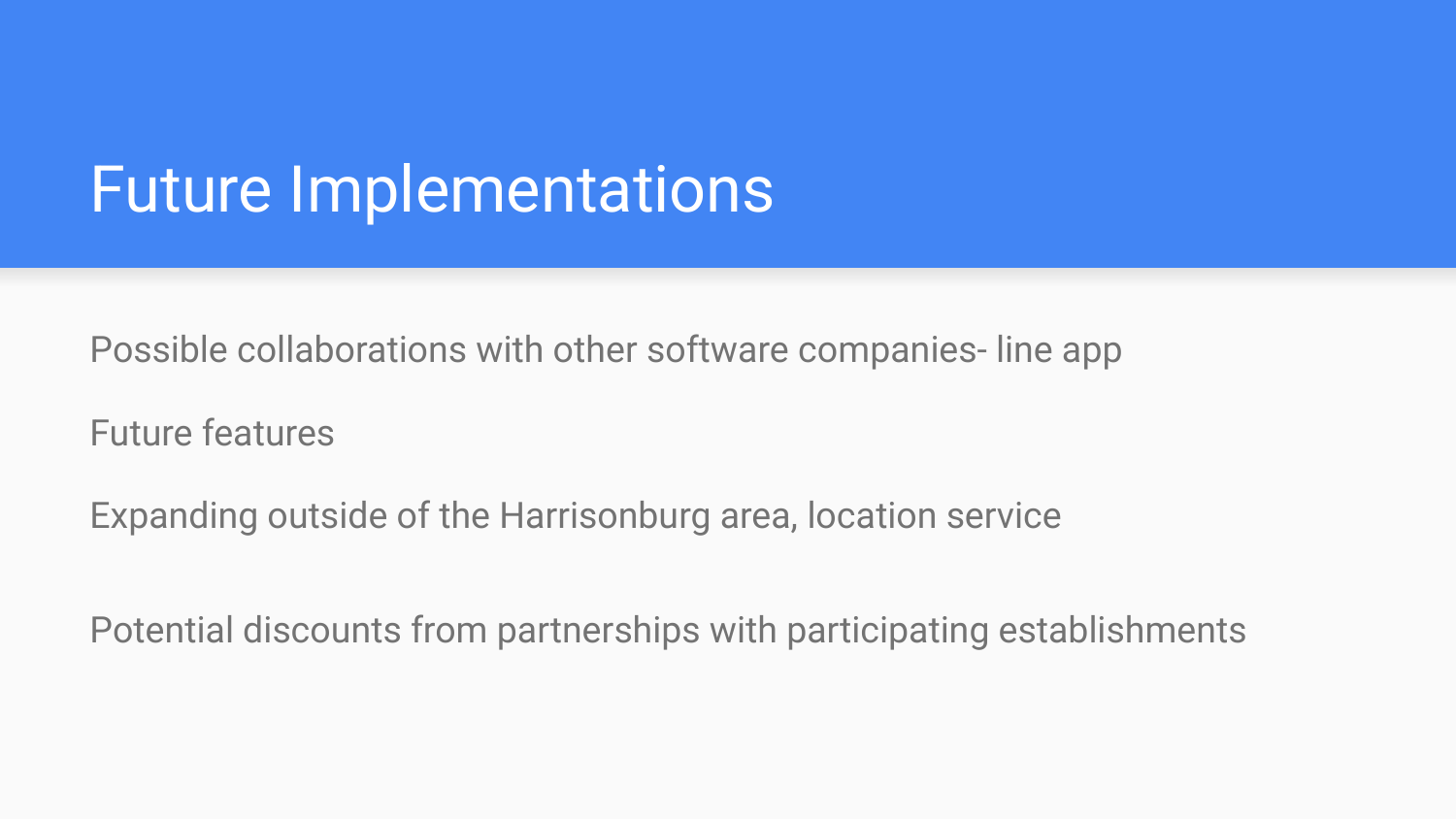

# Future Implementations
Possible collaborations with other software companies- line app
Future features
Expanding outside of the Harrisonburg area, location service
Potential discounts from partnerships with participating establishments